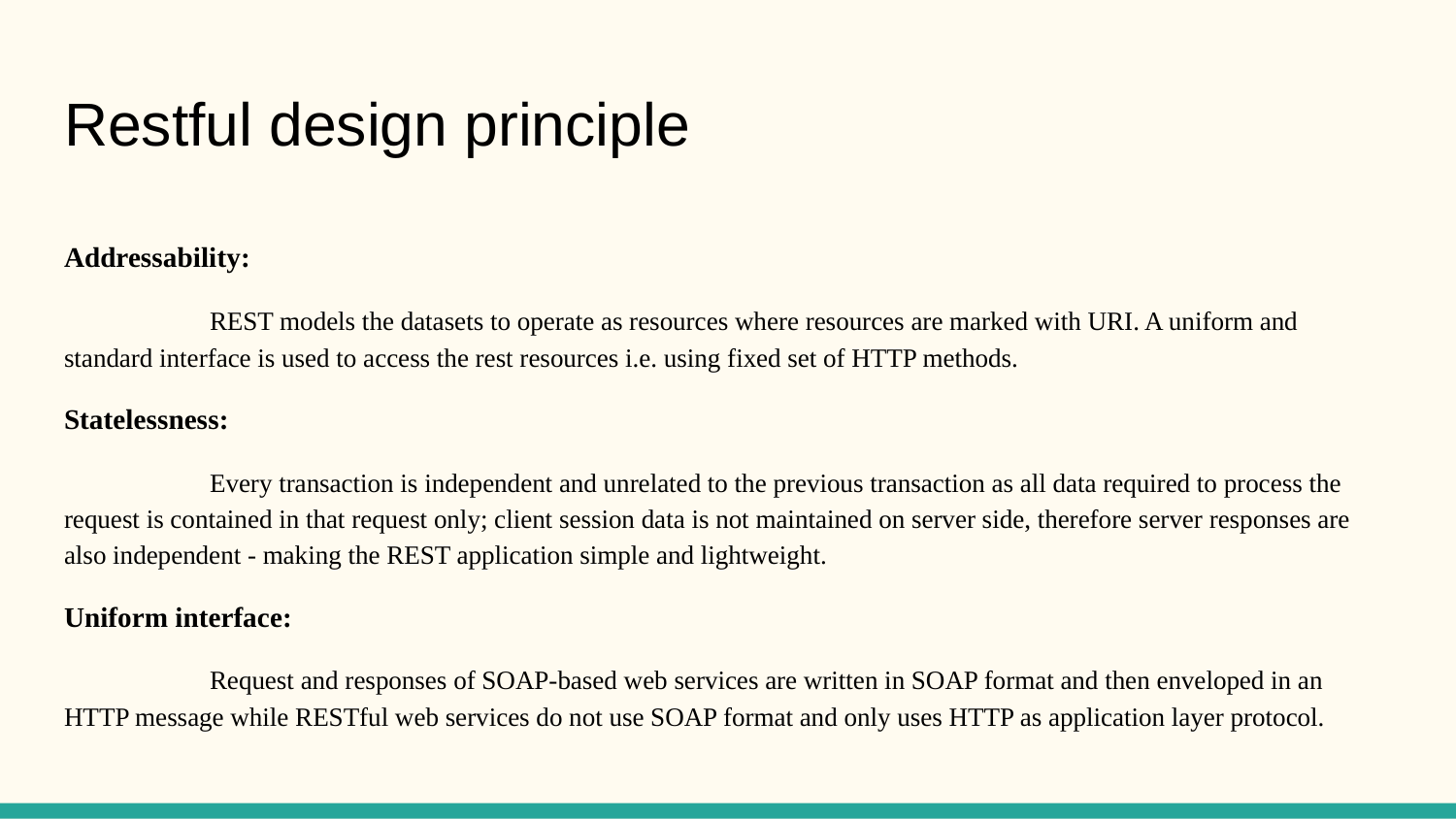

# Restful design principle

Addressability:
	REST models the datasets to operate as resources where resources are marked with URI. A uniform and standard interface is used to access the rest resources i.e. using fixed set of HTTP methods.
Statelessness:
	Every transaction is independent and unrelated to the previous transaction as all data required to process the request is contained in that request only; client session data is not maintained on server side, therefore server responses are also independent - making the REST application simple and lightweight.
Uniform interface:
	Request and responses of SOAP-based web services are written in SOAP format and then enveloped in an HTTP message while RESTful web services do not use SOAP format and only uses HTTP as application layer protocol.